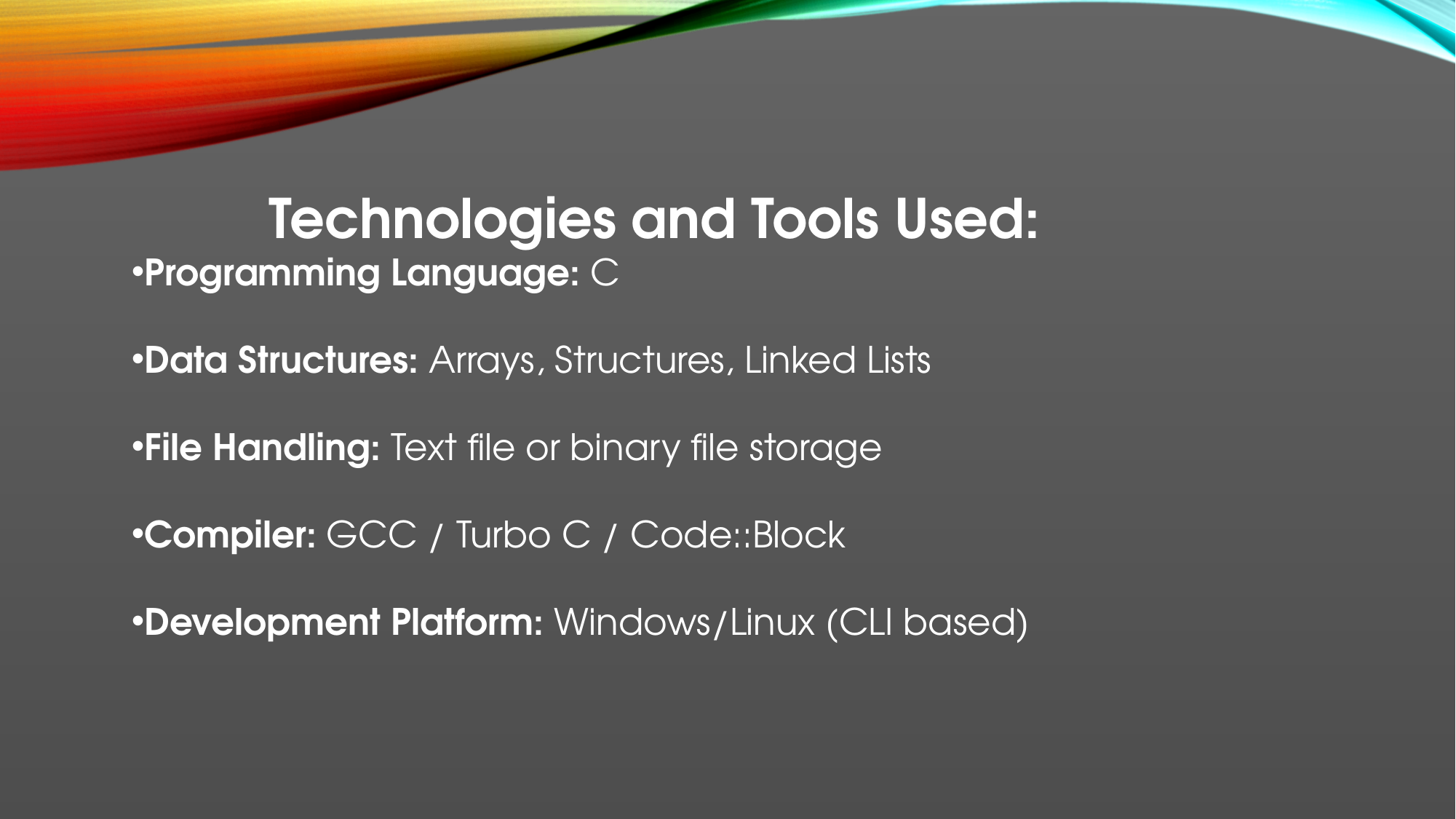

Technologies and Tools Used:
Programming Language: C

Data Structures: Arrays, Structures, Linked Lists

File Handling: Text file or binary file storage

Compiler: GCC / Turbo C / Code::Block

Development Platform: Windows/Linux (CLI based)